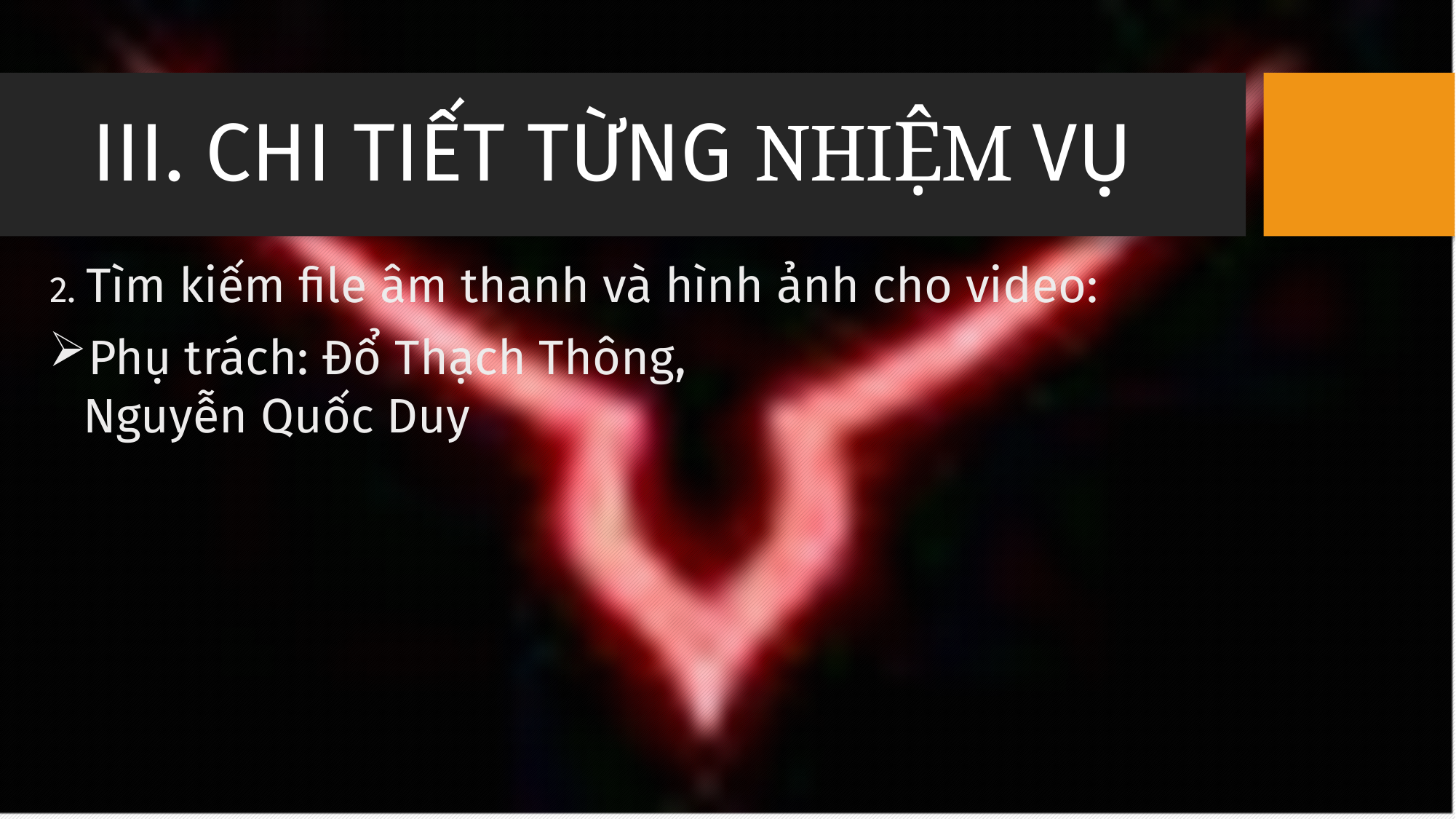

# III. CHI TIẾT TỪNG NHIỆM VỤ
2. Tìm kiếm file âm thanh và hình ảnh cho video:

Phụ trách: Đổ Thạch Thông, Nguyễn Quốc Duy